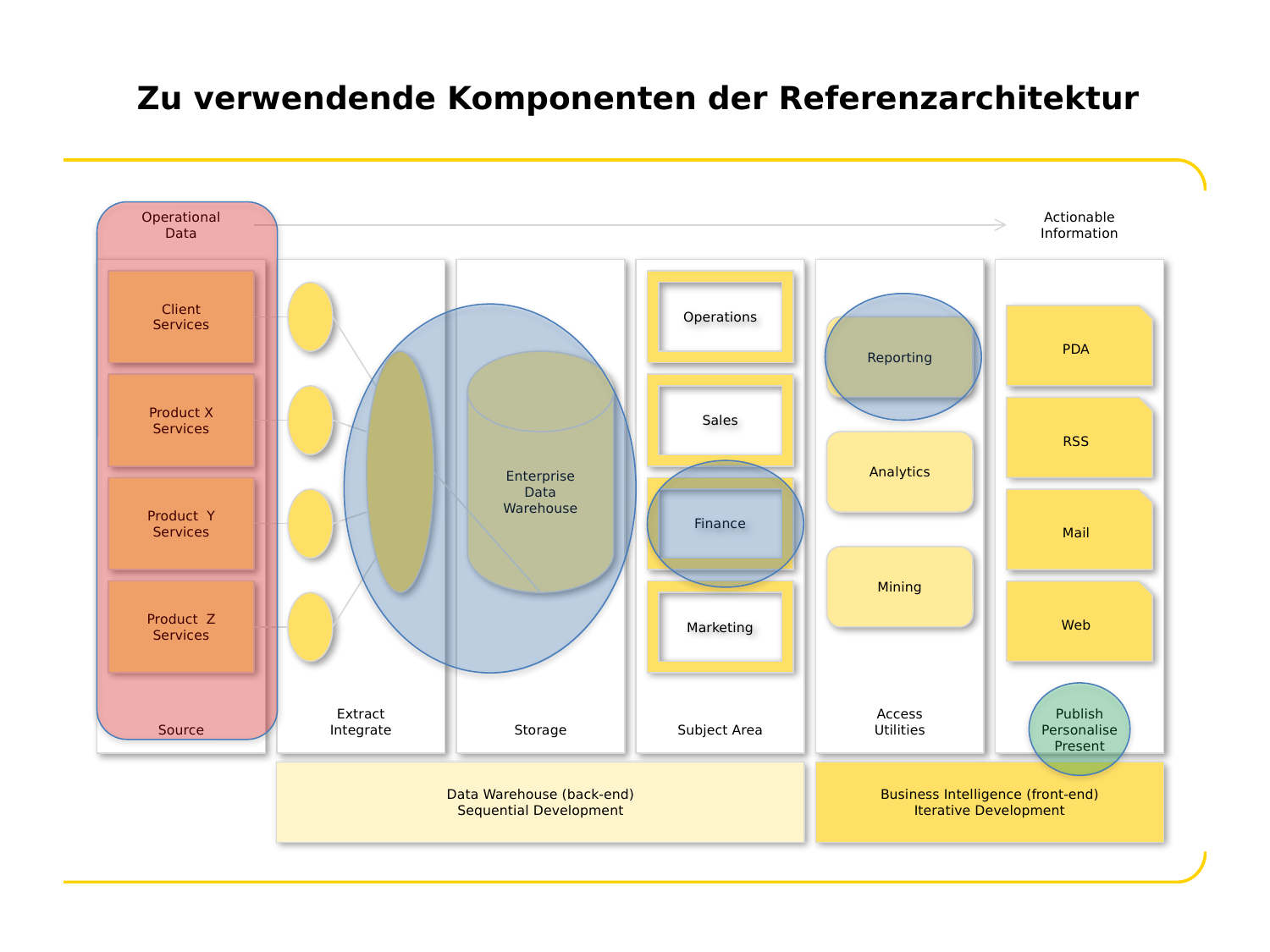

# Zu verwendende Komponenten der Referenzarchitektur
Operational
Data
Actionable
Information
Source

Extract
Integrate

Storage

Subject Area

Access
Utilities

Publish
Personalise
Present
Client
Services
Operations

PDA
Reporting

Enterprise
Data
Warehouse
Product X
Services
Sales

RSS
Analytics
Product  Y
Services
Finance

Mail
Mining
Product  Z
Services
Marketing
Web

Data Warehouse (back-end)
Sequential Development
Business Intelligence (front-end)
Iterative Development